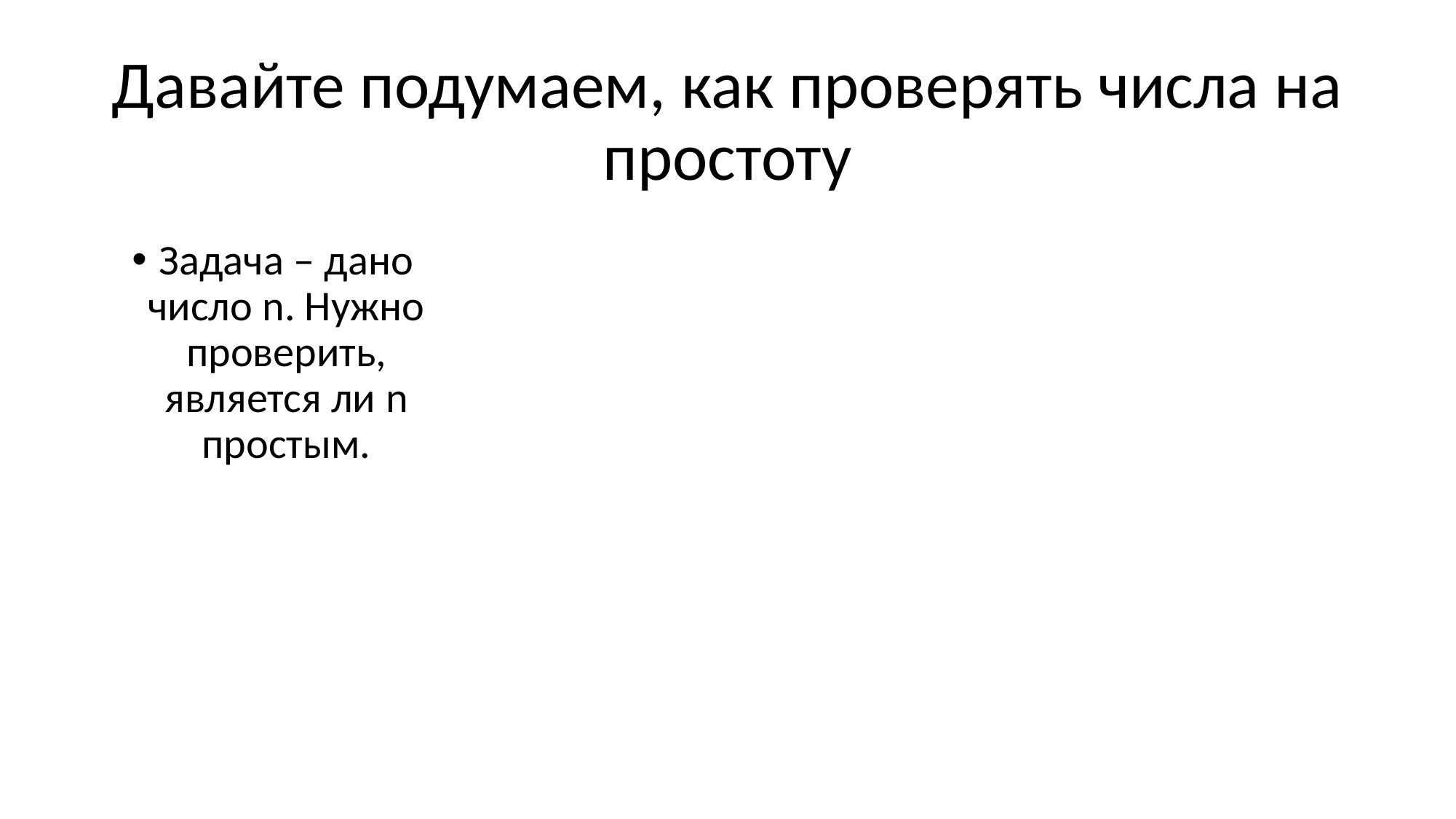

# Давайте подумаем, как проверять числа на простоту
Задача – дано число n. Нужно проверить, является ли n простым.